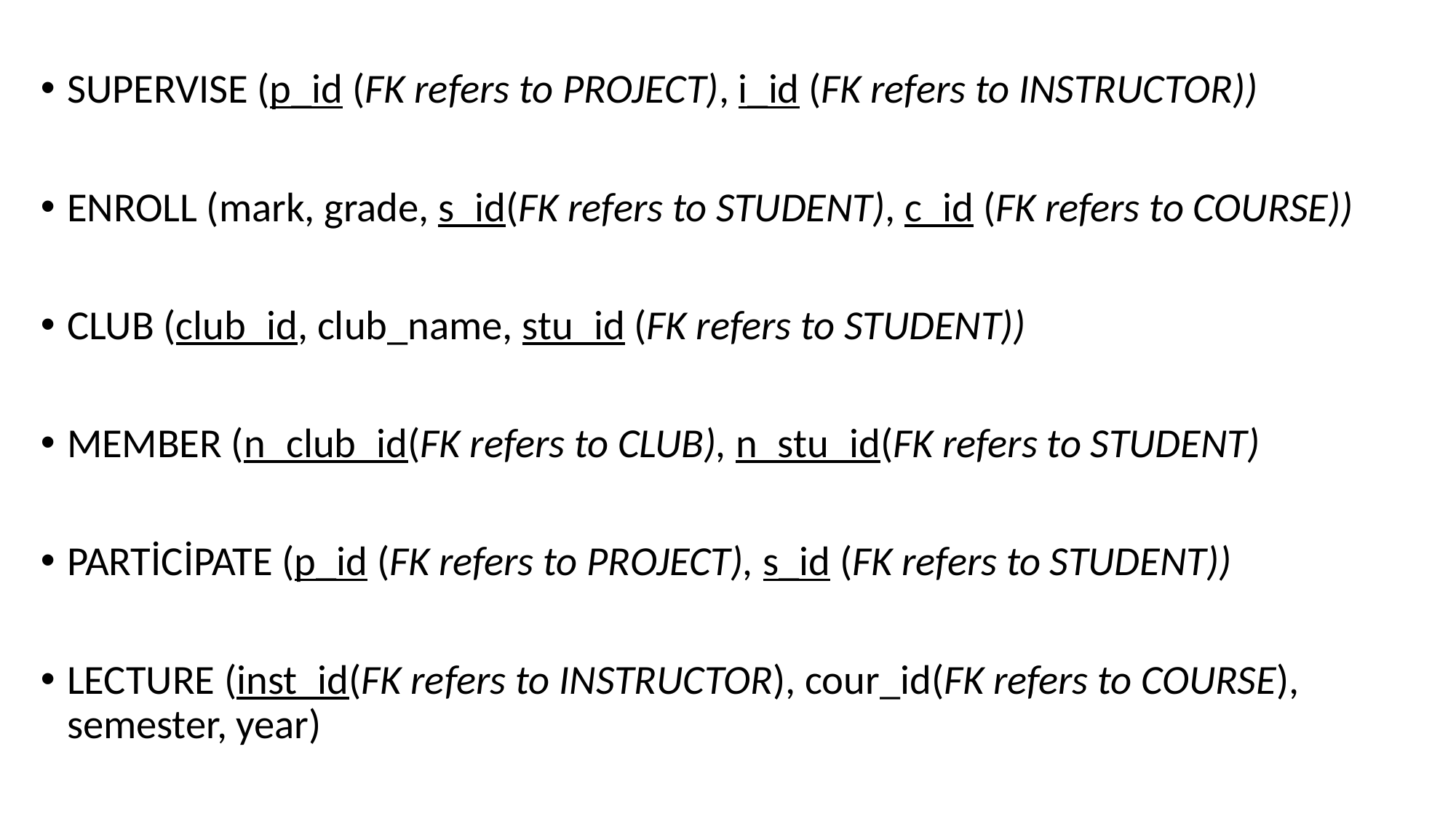

SUPERVISE (p_id (FK refers to PROJECT), i_id (FK refers to INSTRUCTOR))

ENROLL (mark, grade, s_id(FK refers to STUDENT), c_id (FK refers to COURSE))

CLUB (club_id, club_name, stu_id (FK refers to STUDENT))

MEMBER (n_club_id(FK refers to CLUB), n_stu_id(FK refers to STUDENT)

PARTİCİPATE (p_id (FK refers to PROJECT), s_id (FK refers to STUDENT))

LECTURE (inst_id(FK refers to INSTRUCTOR), cour_id(FK refers to COURSE), semester, year)